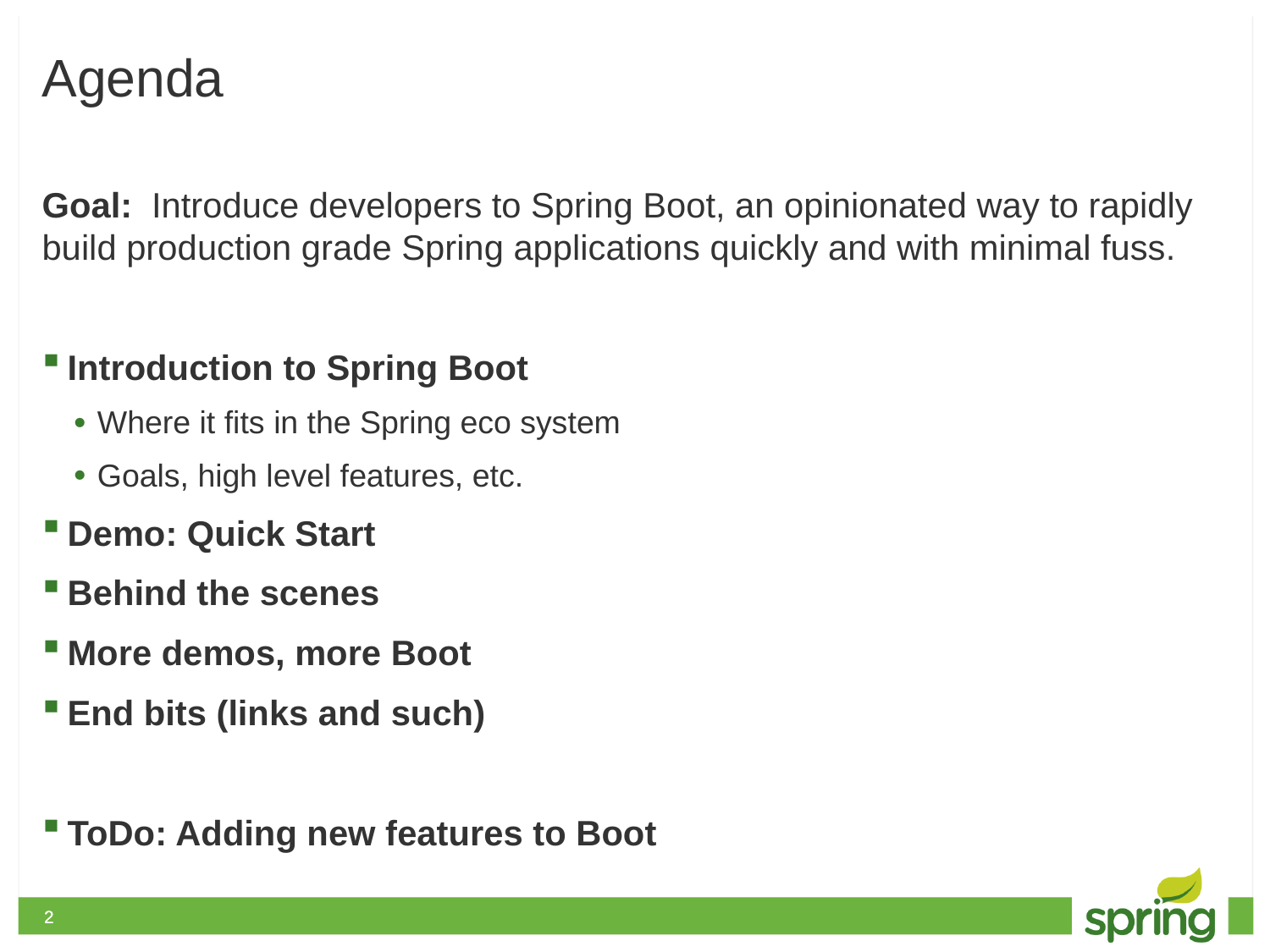

# Agenda
Goal:  Introduce developers to Spring Boot, an opinionated way to rapidly build production grade Spring applications quickly and with minimal fuss.

Introduction to Spring Boot
Where it fits in the Spring eco system
Goals, high level features, etc.
Demo: Quick Start
Behind the scenes
More demos, more Boot
End bits (links and such)

ToDo: Adding new features to Boot